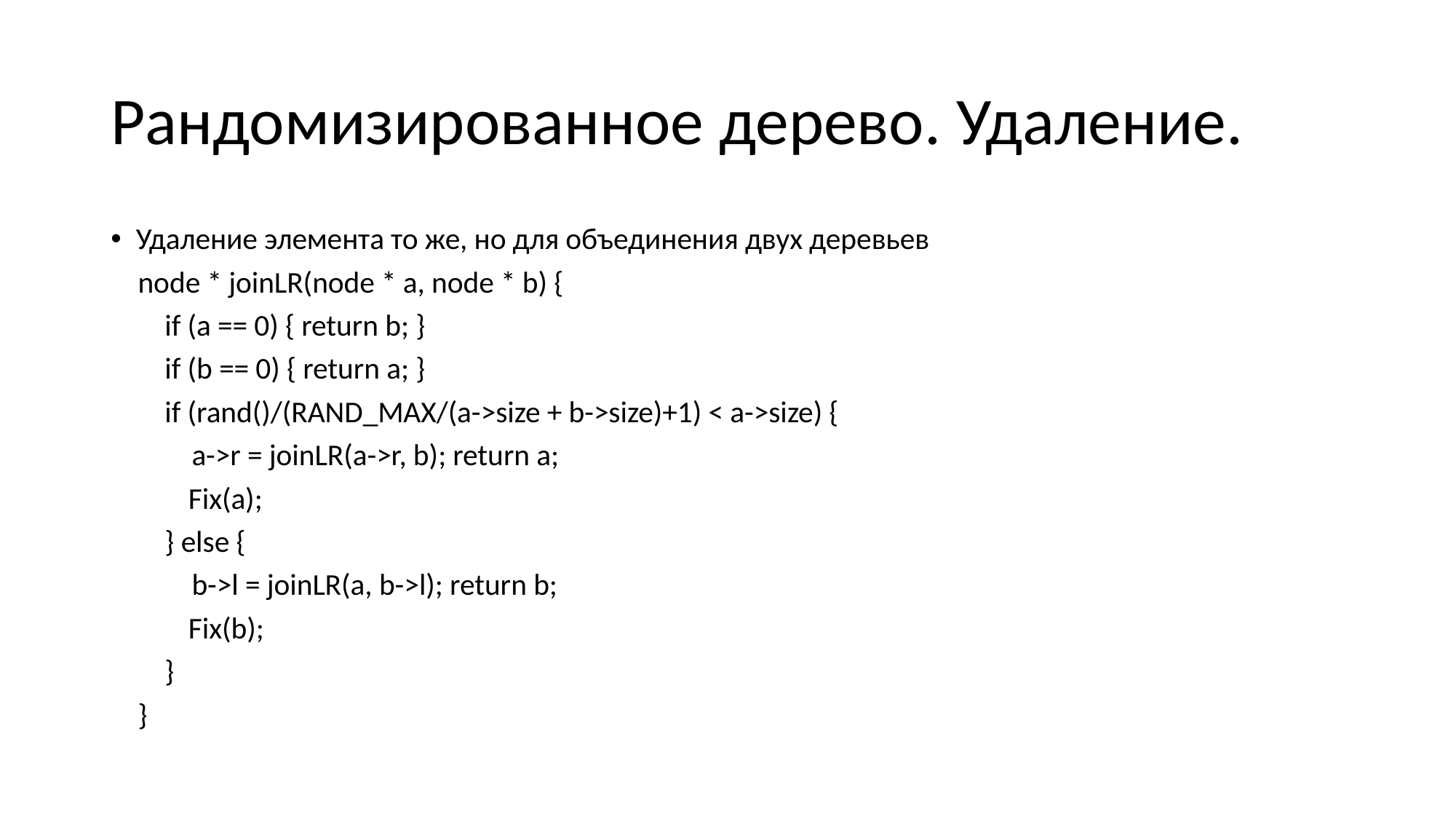

# Рандомизированное дерево. Удаление.
Удаление элемента то же, но для объединения двух деревьев
    node * joinLR(node * a, node * b) {
        if (a == 0) { return b; }
        if (b == 0) { return a; }
        if (rand()/(RAND_MAX/(a->size + b->size)+1) < a->size) {
            a->r = joinLR(a->r, b); return a;
	Fix(a);
        } else {
            b->l = joinLR(a, b->l); return b;
	Fix(b);
        }
    }